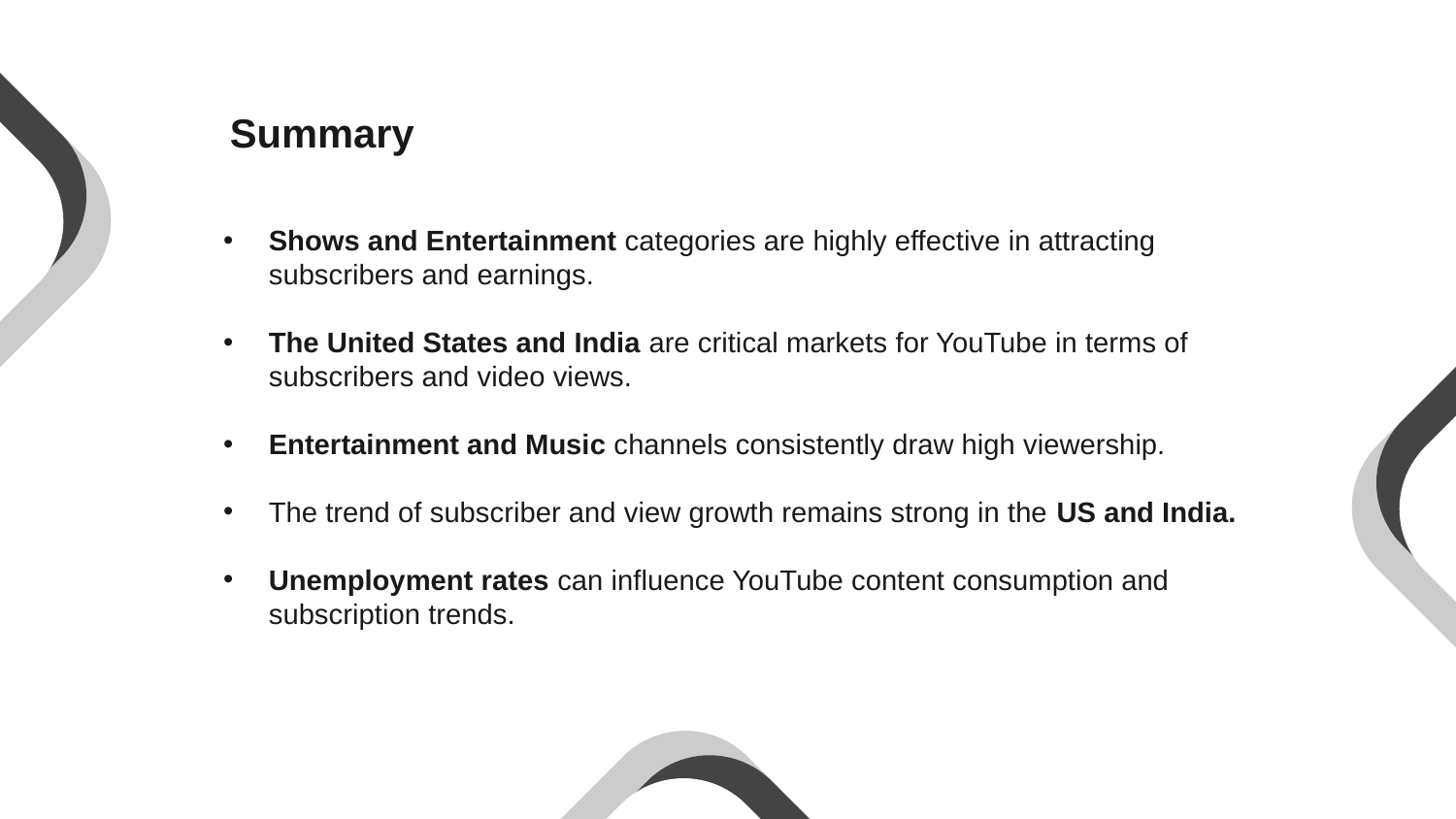

# Summary

Shows and Entertainment categories are highly effective in attracting subscribers and earnings.

The United States and India are critical markets for YouTube in terms of subscribers and video views.

Entertainment and Music channels consistently draw high viewership.

The trend of subscriber and view growth remains strong in the US and India.

Unemployment rates can influence YouTube content consumption and subscription trends.